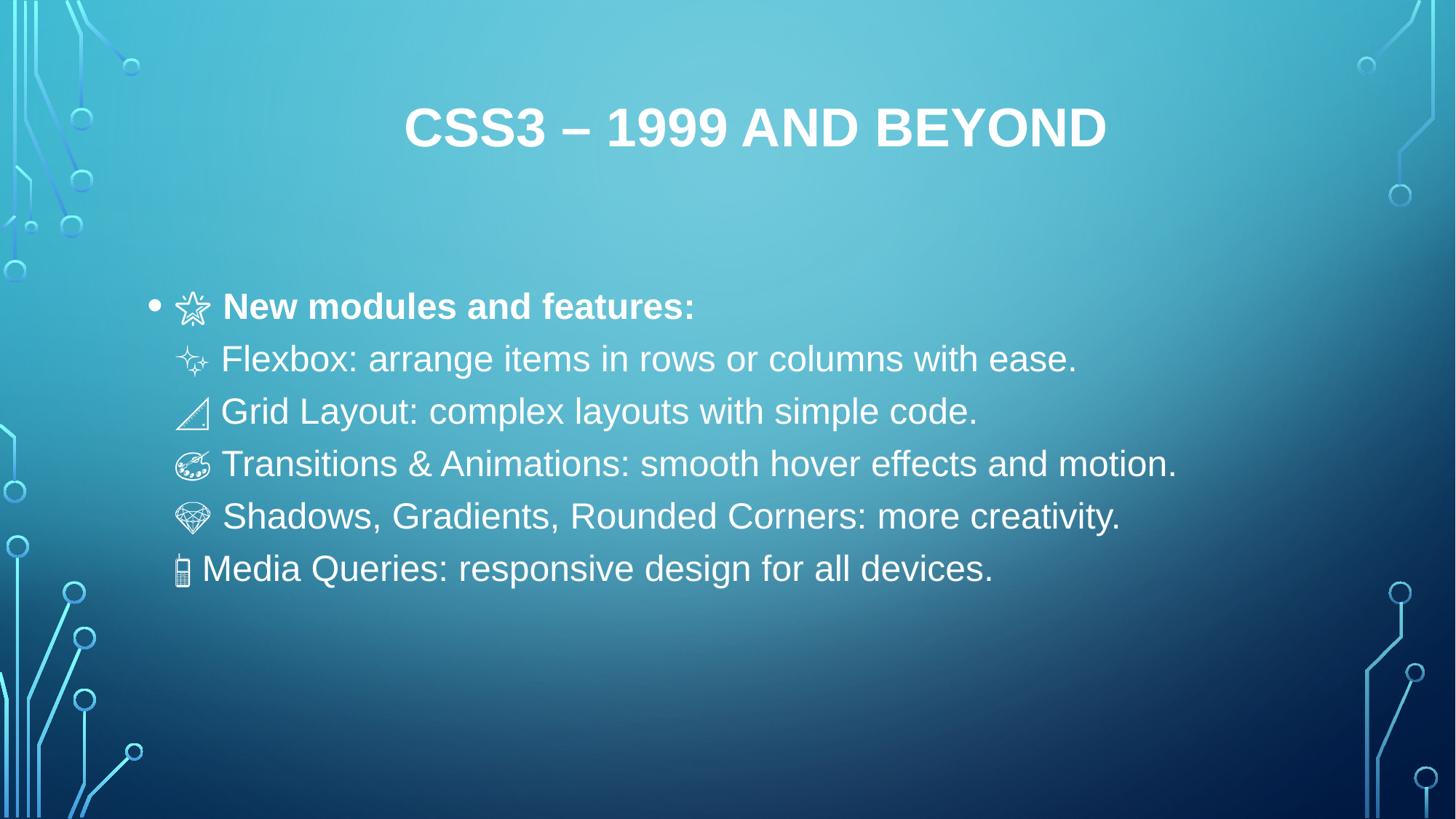

# CSS3 – 1999 and Beyond
🌟 New modules and features:
✨ Flexbox: arrange items in rows or columns with ease.
📐 Grid Layout: complex layouts with simple code.
🎨 Transitions & Animations: smooth hover effects and motion.
💎 Shadows, Gradients, Rounded Corners: more creativity.
📱 Media Queries: responsive design for all devices.